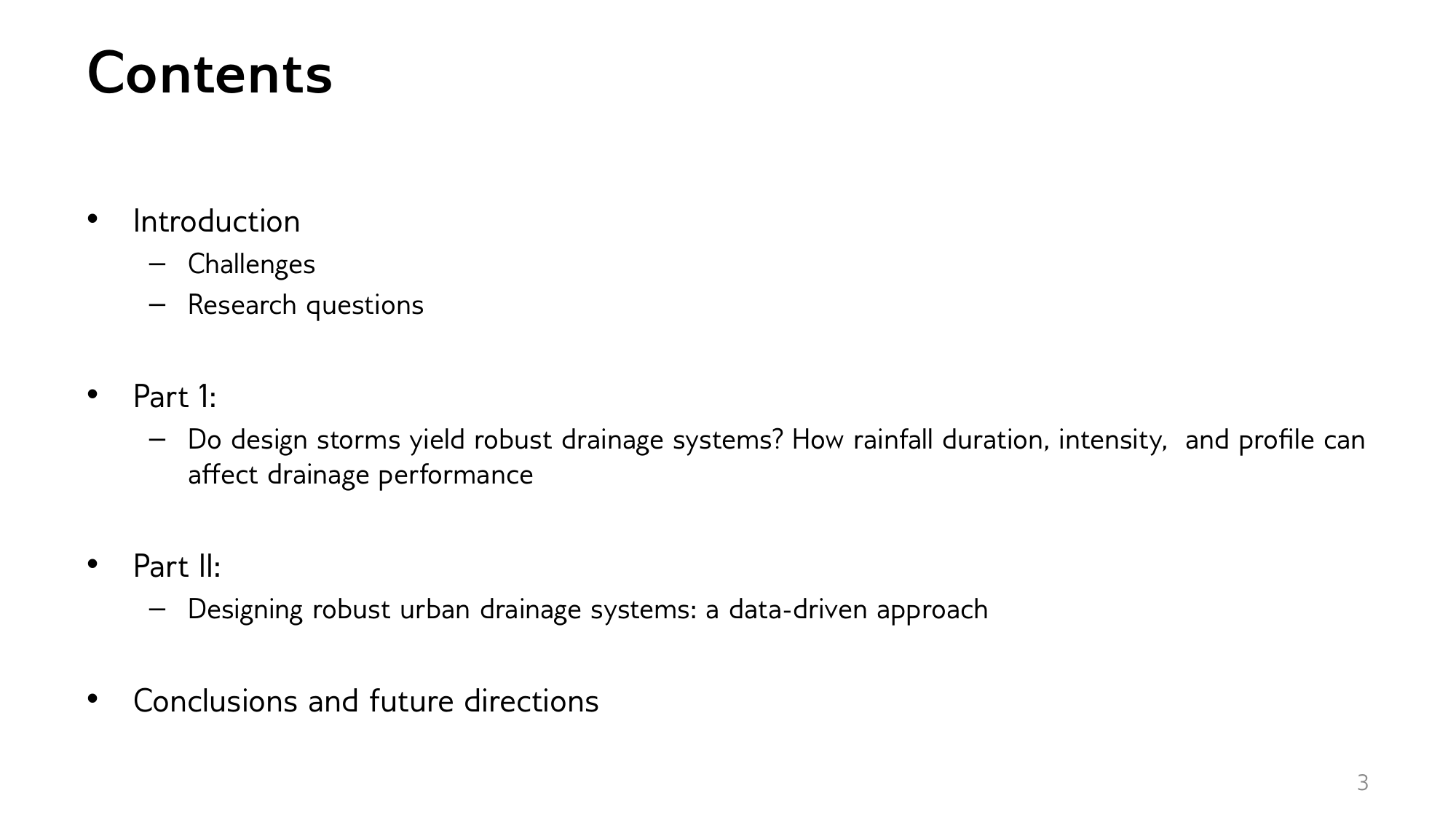

# Contents
Introduction
Challenges
Research questions

Part 1:
Do design storms yield robust drainage systems? How rainfall duration, intensity,  and profile can affect drainage performance

Part II:
Designing robust urban drainage systems: a data-driven approach

Conclusions and future directions
3